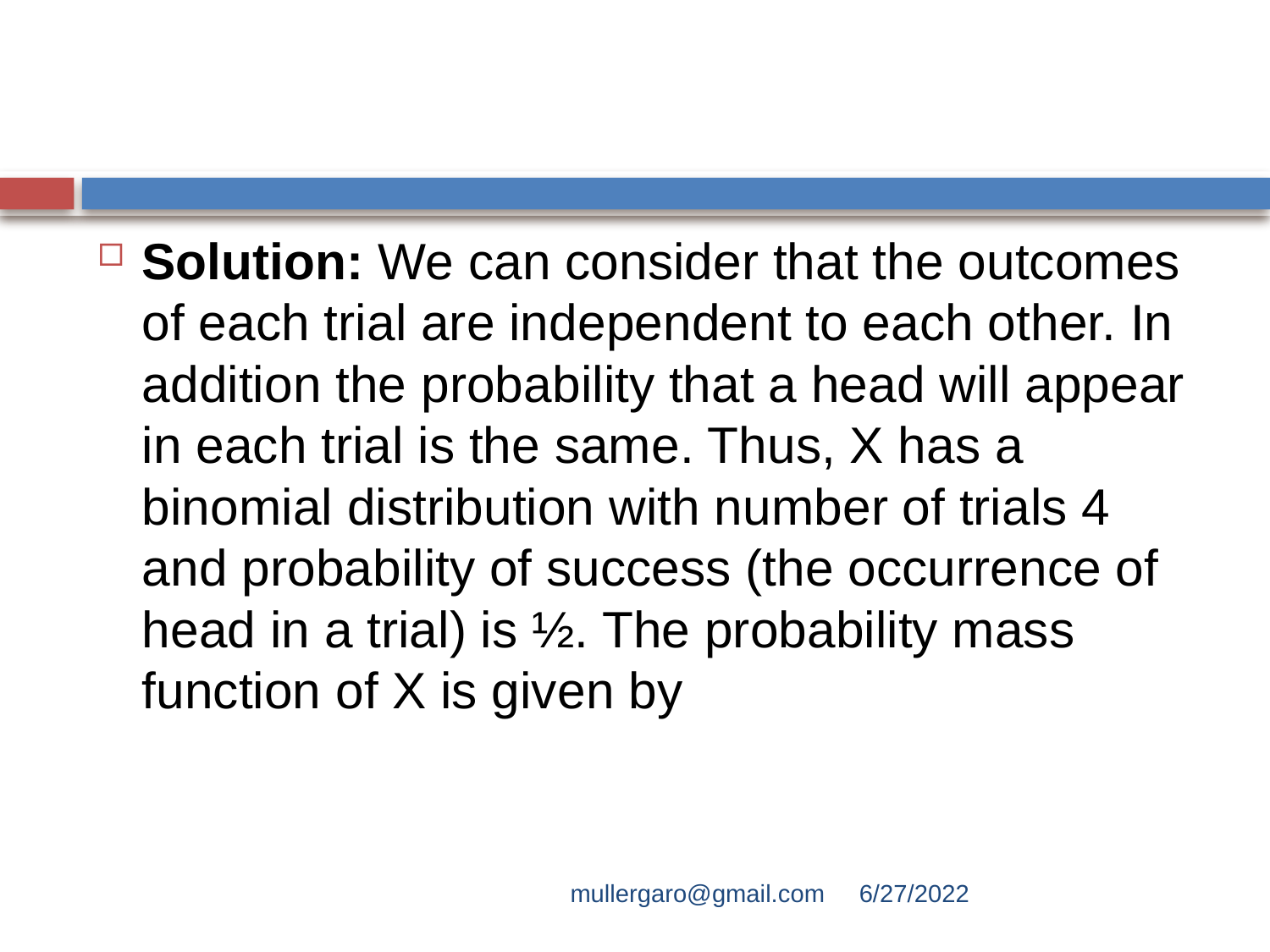

#
Solution: We can consider that the outcomes of each trial are independent to each other. In addition the probability that a head will appear in each trial is the same. Thus, X has a binomial distribution with number of trials 4 and probability of success (the occurrence of head in a trial) is ½. The probability mass function of X is given by

mullergaro@gmail.com
6/27/2022